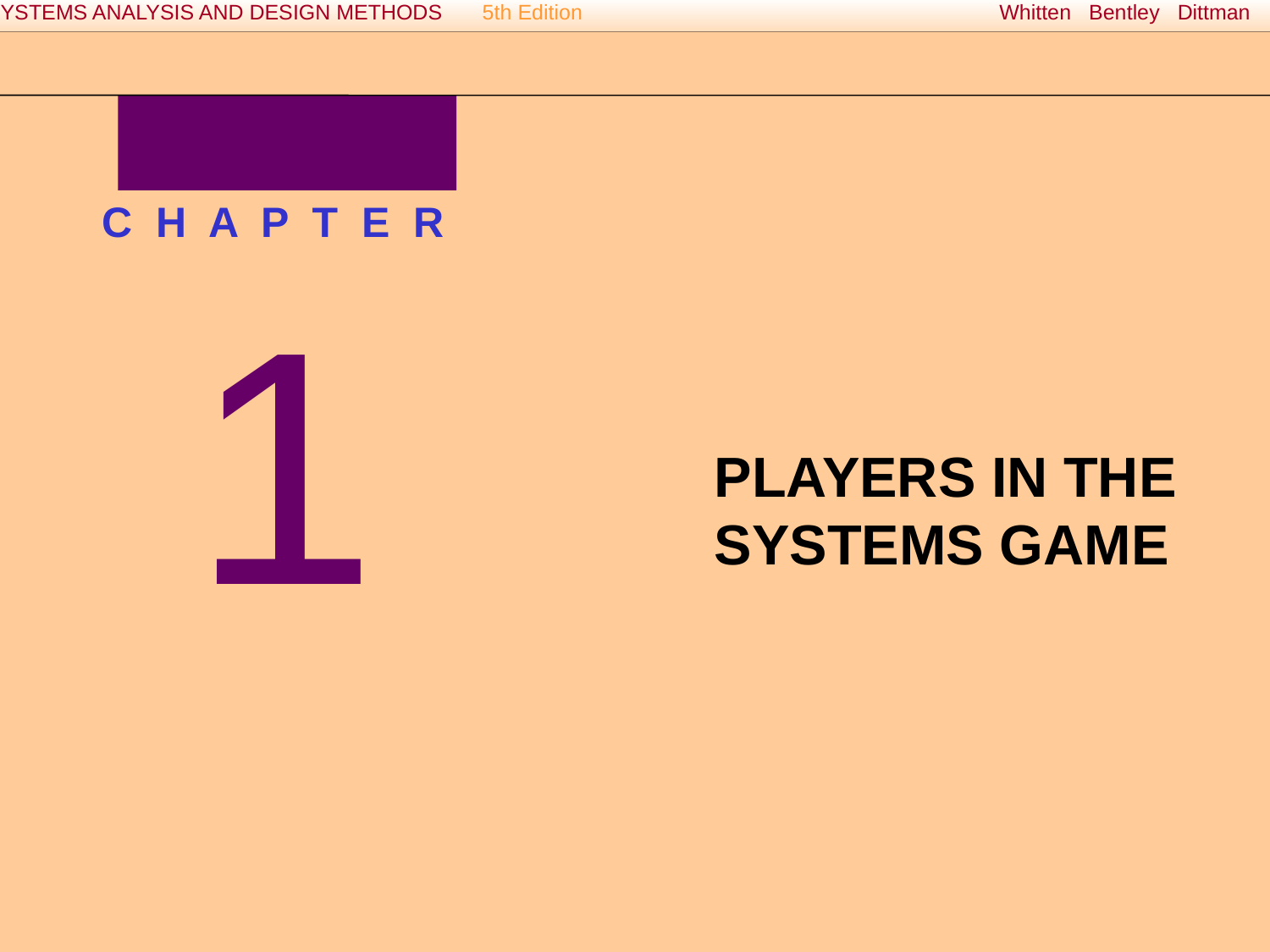

C  H  A  P  T  E  R
1
PLAYERS IN THE SYSTEMS GAME